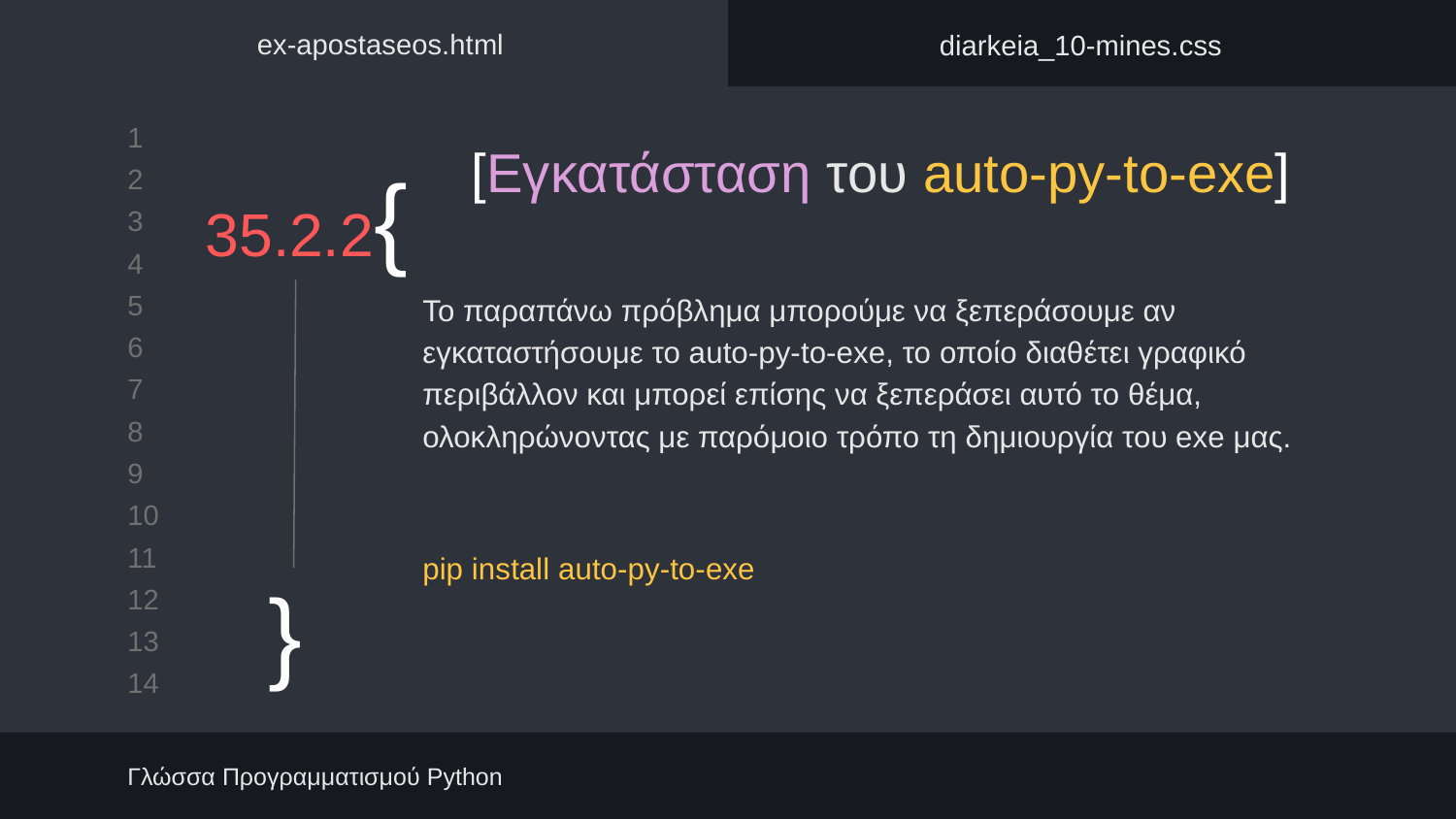

ex-apostaseos.html
diarkeia_10-mines.css
# 35.2.2{
[Εγκατάσταση του auto-py-to-exe]
Το παραπάνω πρόβλημα μπορούμε να ξεπεράσουμε αν εγκαταστήσουμε το auto-py-to-exe, το οποίο διαθέτει γραφικό περιβάλλον και μπορεί επίσης να ξεπεράσει αυτό το θέμα, ολοκληρώνοντας με παρόμοιο τρόπο τη δημιουργία του exe μας.

pip install auto-py-to-exe
}
Γλώσσα Προγραμματισμού Python